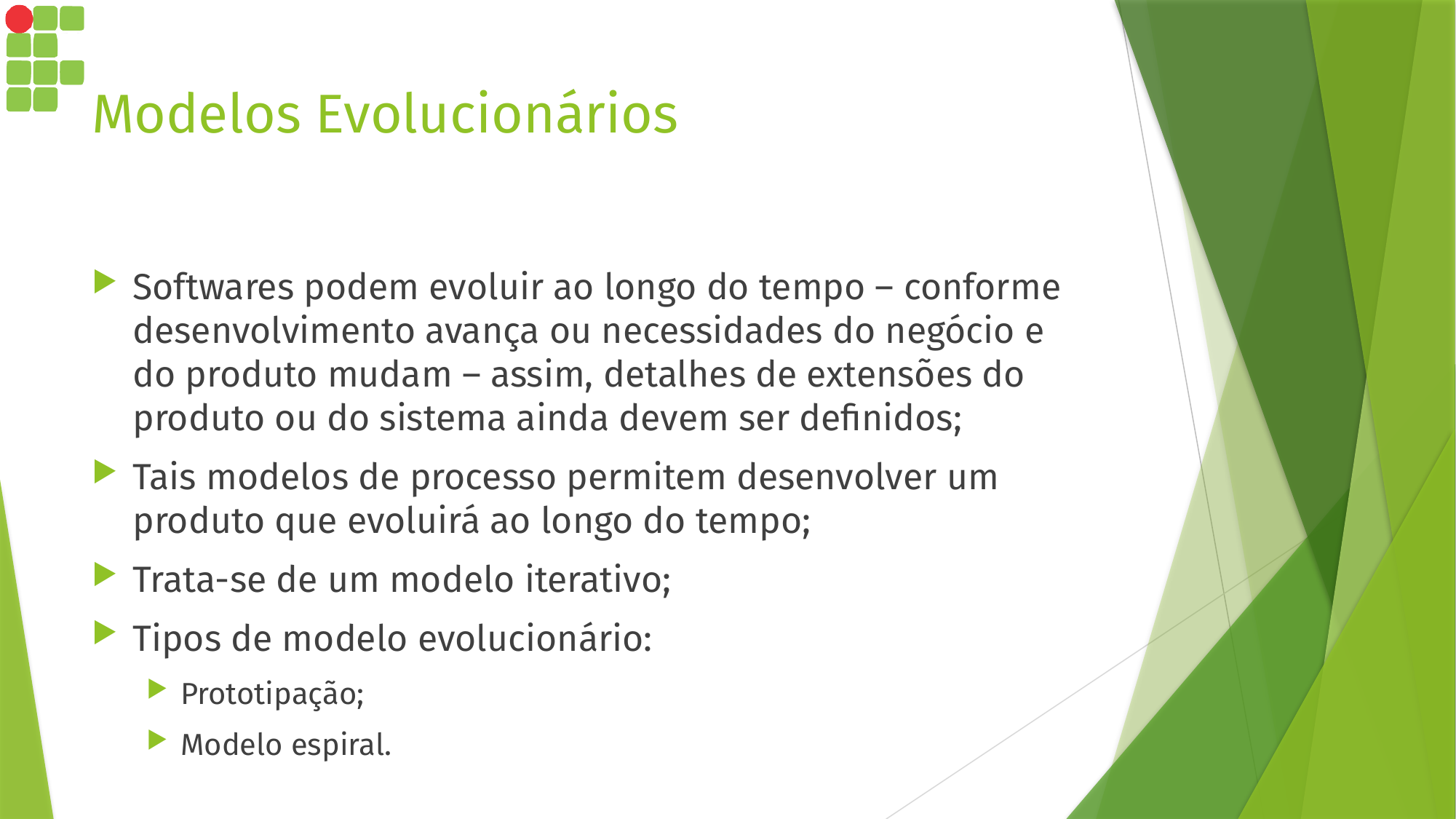

# Modelos Evolucionários
Softwares podem evoluir ao longo do tempo – conforme desenvolvimento avança ou necessidades do negócio e do produto mudam – assim, detalhes de extensões do produto ou do sistema ainda devem ser definidos;
Tais modelos de processo permitem desenvolver um produto que evoluirá ao longo do tempo;
Trata-se de um modelo iterativo;
Tipos de modelo evolucionário:
Prototipação;
Modelo espiral.